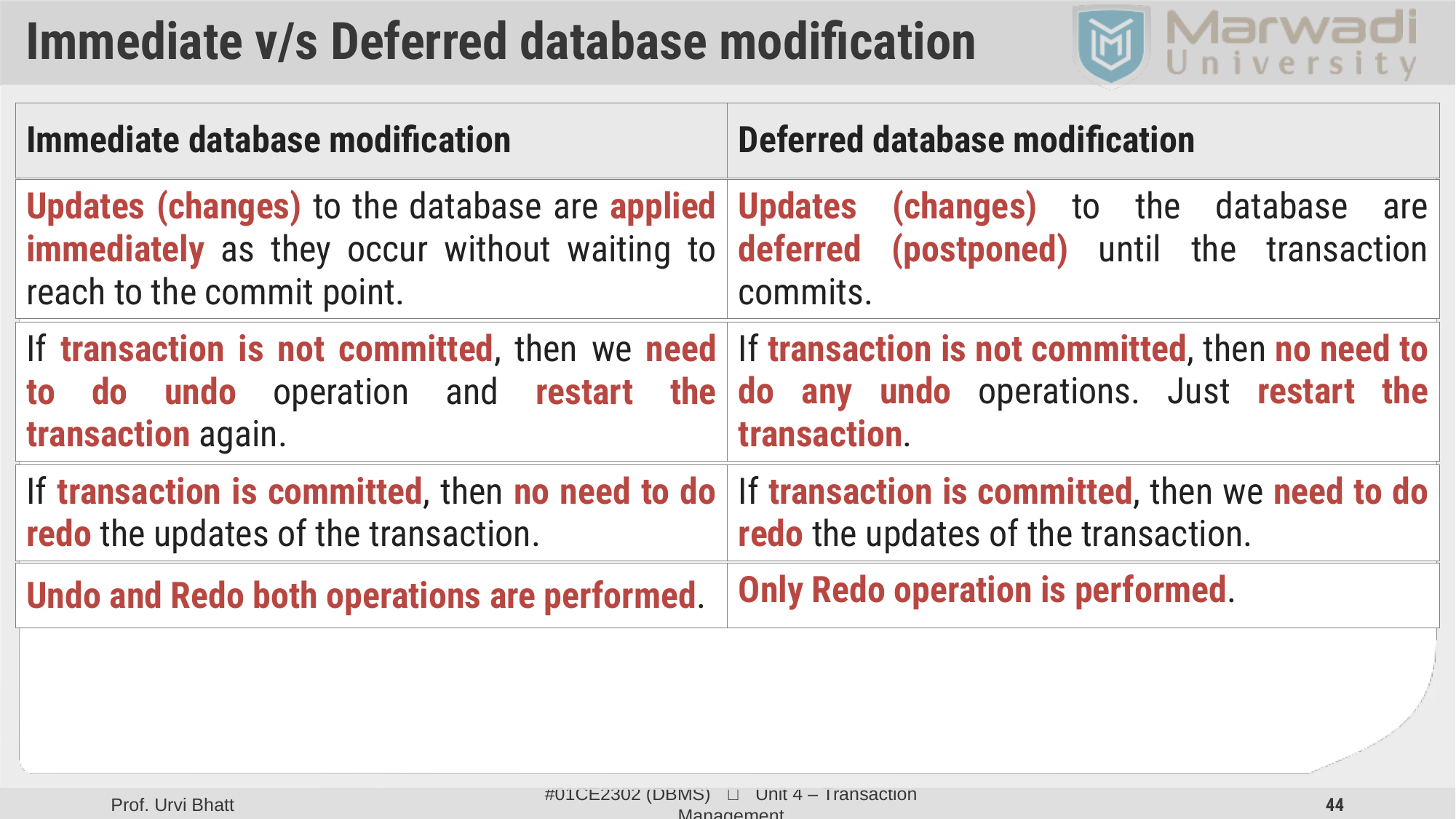

# Immediate v/s Deferred database modification
| Immediate database modification | Deferred database modification |
| --- | --- |

| Updates (changes) to the database are applied immediately as they occur without waiting to reach to the commit point. | Updates (changes) to the database are deferred (postponed) until the transaction commits. |
| --- | --- |
| If transaction is not committed, then we need to do undo operation and restart the transaction again. | If transaction is not committed, then no need to do any undo operations. Just restart the transaction. |
| --- | --- |
| If transaction is committed, then no need to do redo the updates of the transaction. | If transaction is committed, then we need to do redo the updates of the transaction. |
| --- | --- |
| Undo and Redo both operations are performed. | Only Redo operation is performed. |
| --- | --- |